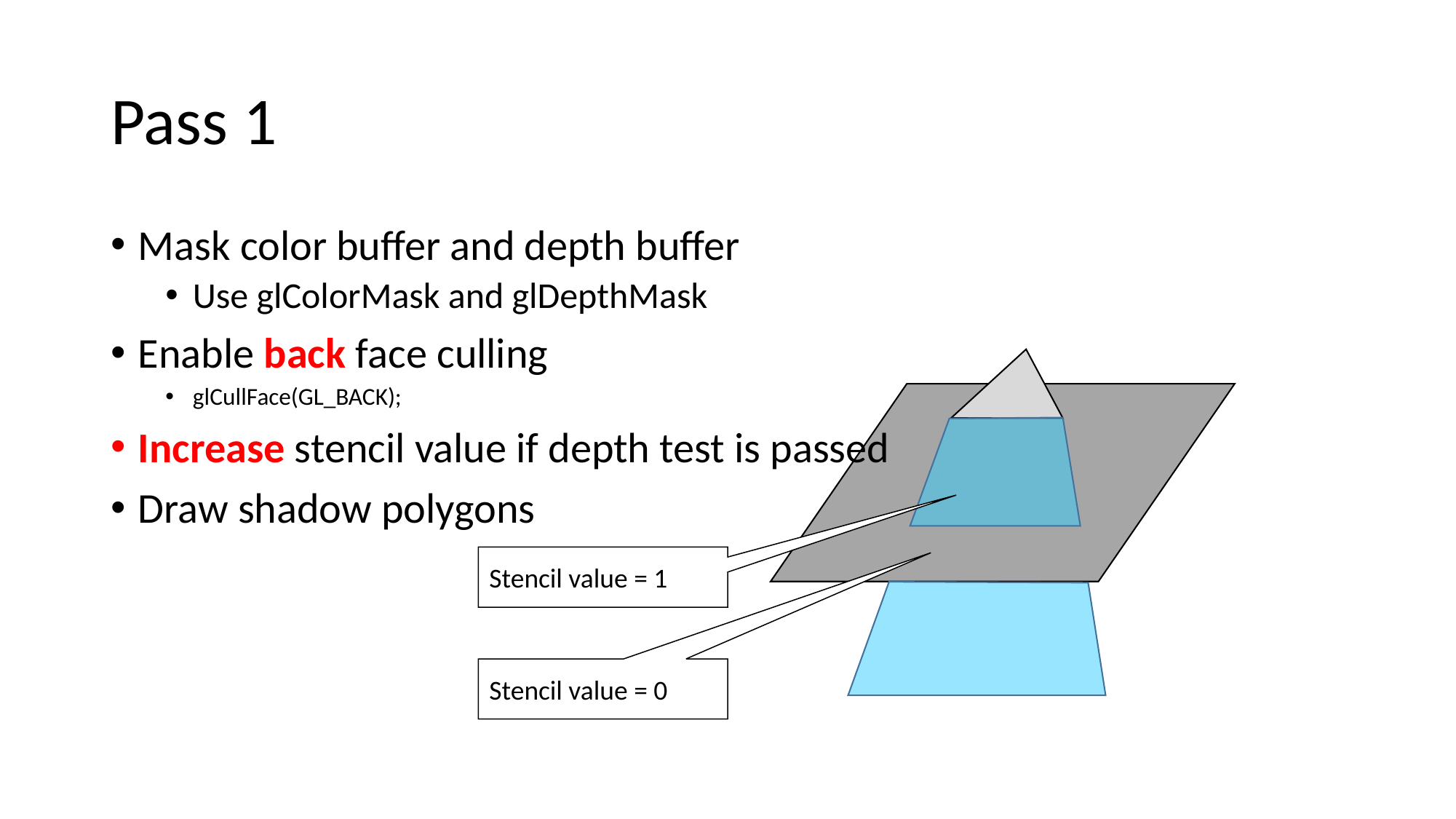

# Pass 1
Mask color buffer and depth buffer
Use glColorMask and glDepthMask
Enable back face culling
glCullFace(GL_BACK);
Increase stencil value if depth test is passed
Draw shadow polygons

Stencil value = 1

Stencil value = 0